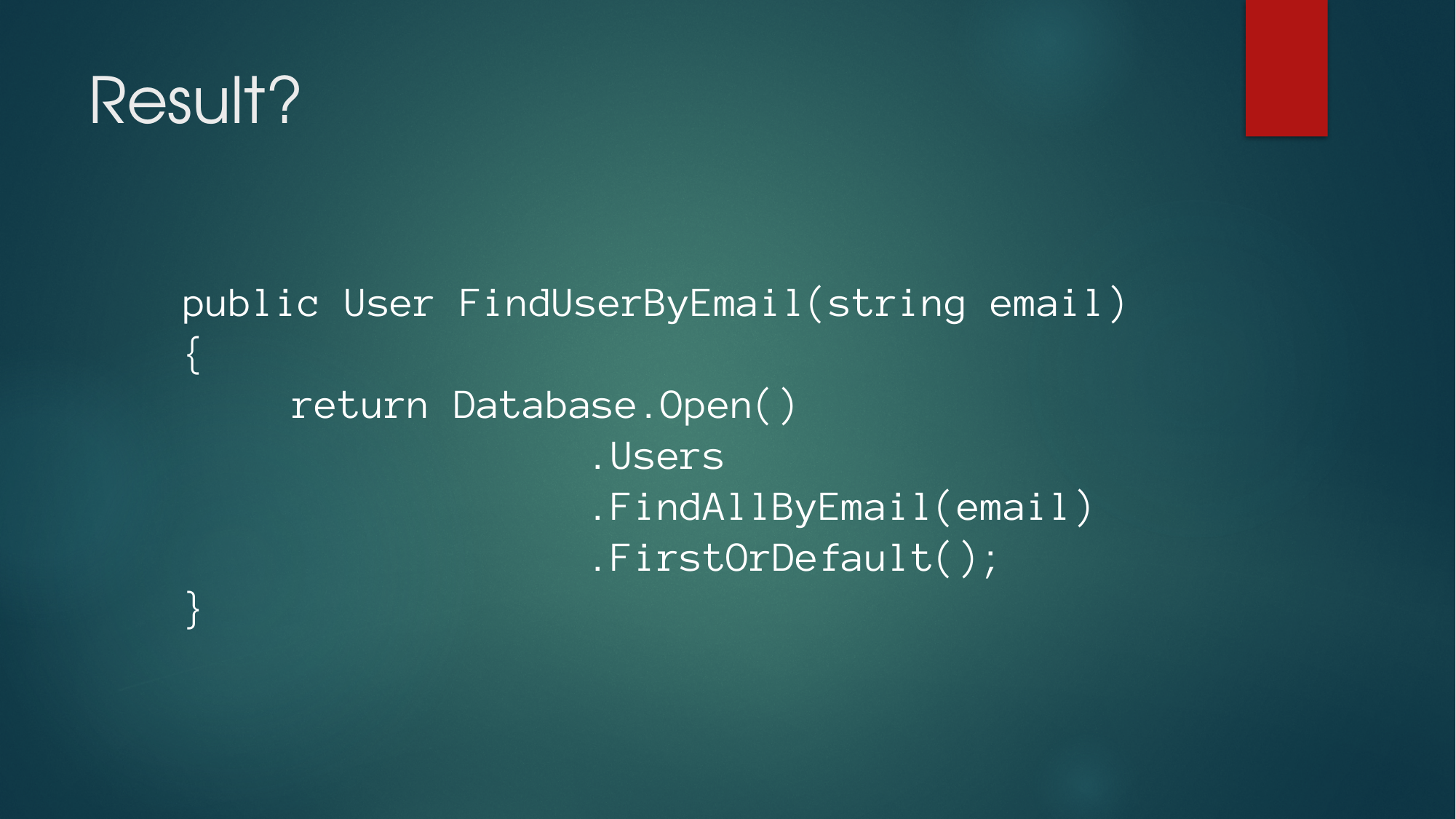

# Result?
public User FindUserByEmail(string email)
{
  	return Database.Open()
 .Users
 .FindAllByEmail(email)
 .FirstOrDefault();
}